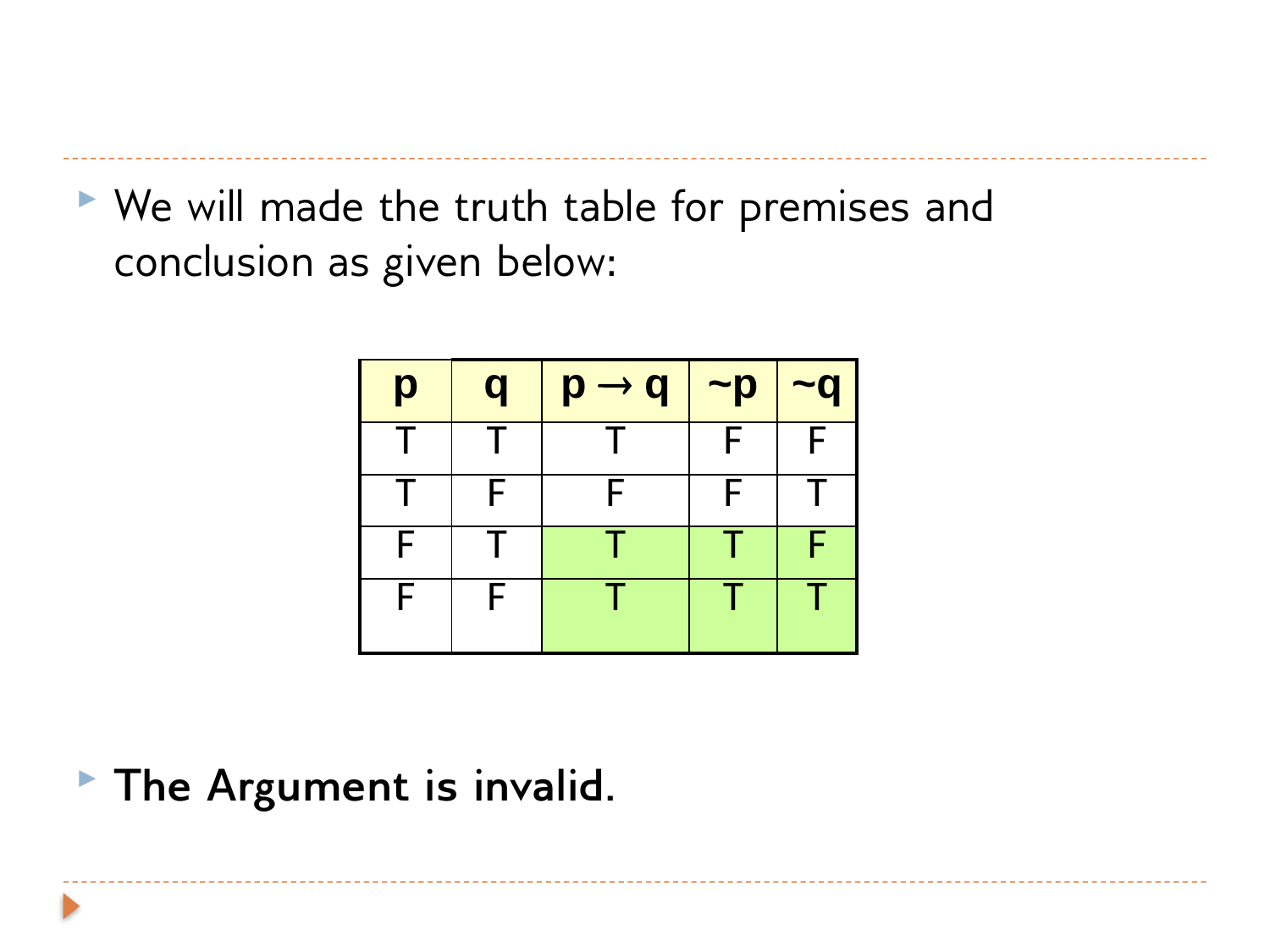

#
We will made the truth table for premises and conclusion as given below:

The Argument is invalid.

| p | q | p → q | ~p | ~q |
| --- | --- | --- | --- | --- |
| T | T | T | F | F |
| T | F | F | F | T |
| F | T | T | T | F |
| F | F | T | T | T |